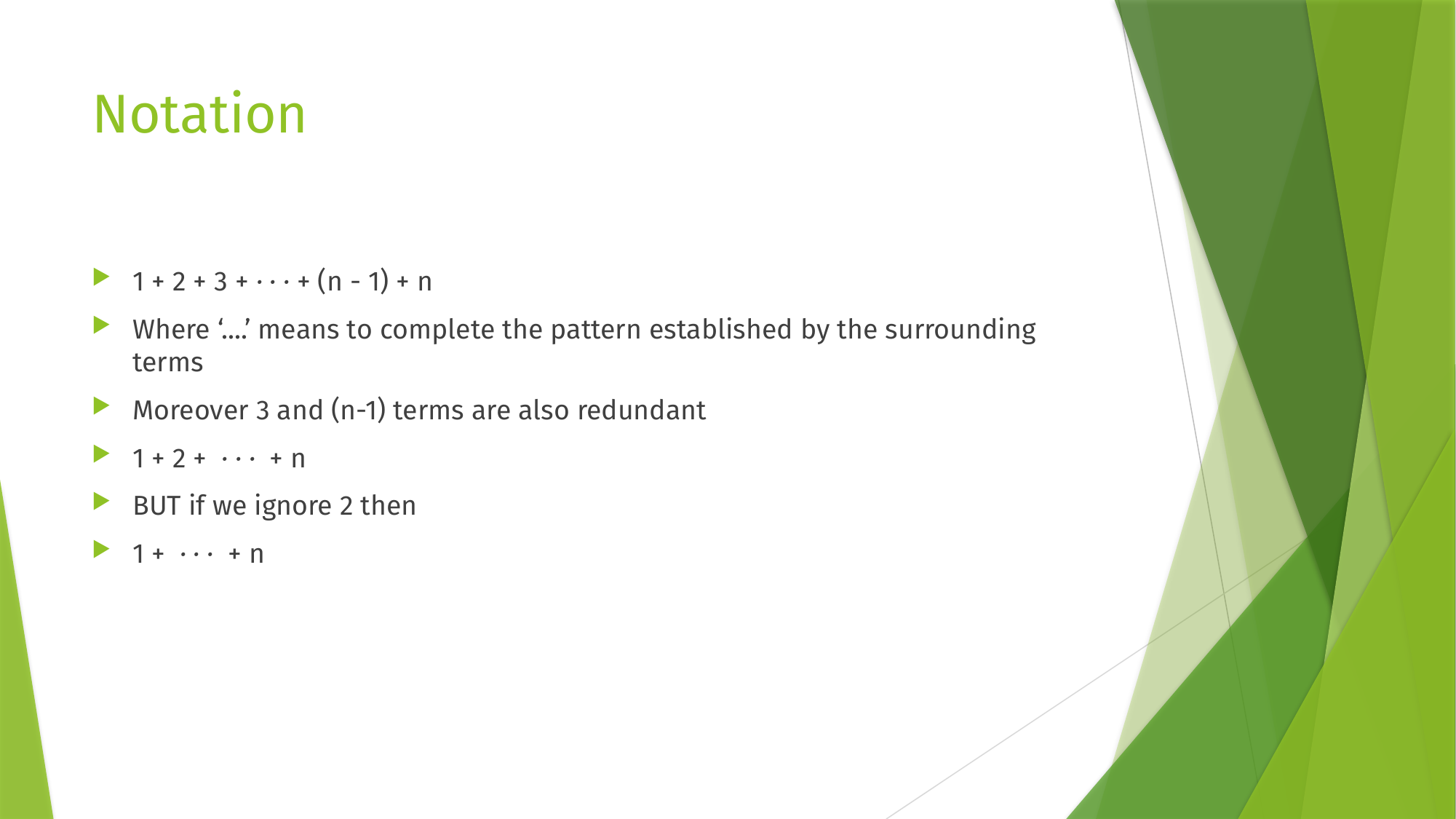

# Notation
1 + 2 + 3 + · · · + (n - 1) + n
Where ‘....’ means to complete the pattern established by the surrounding terms
Moreover 3 and (n-1) terms are also redundant
1 + 2 +  · · ·  + n
BUT if we ignore 2 then
1 +  · · ·  + n